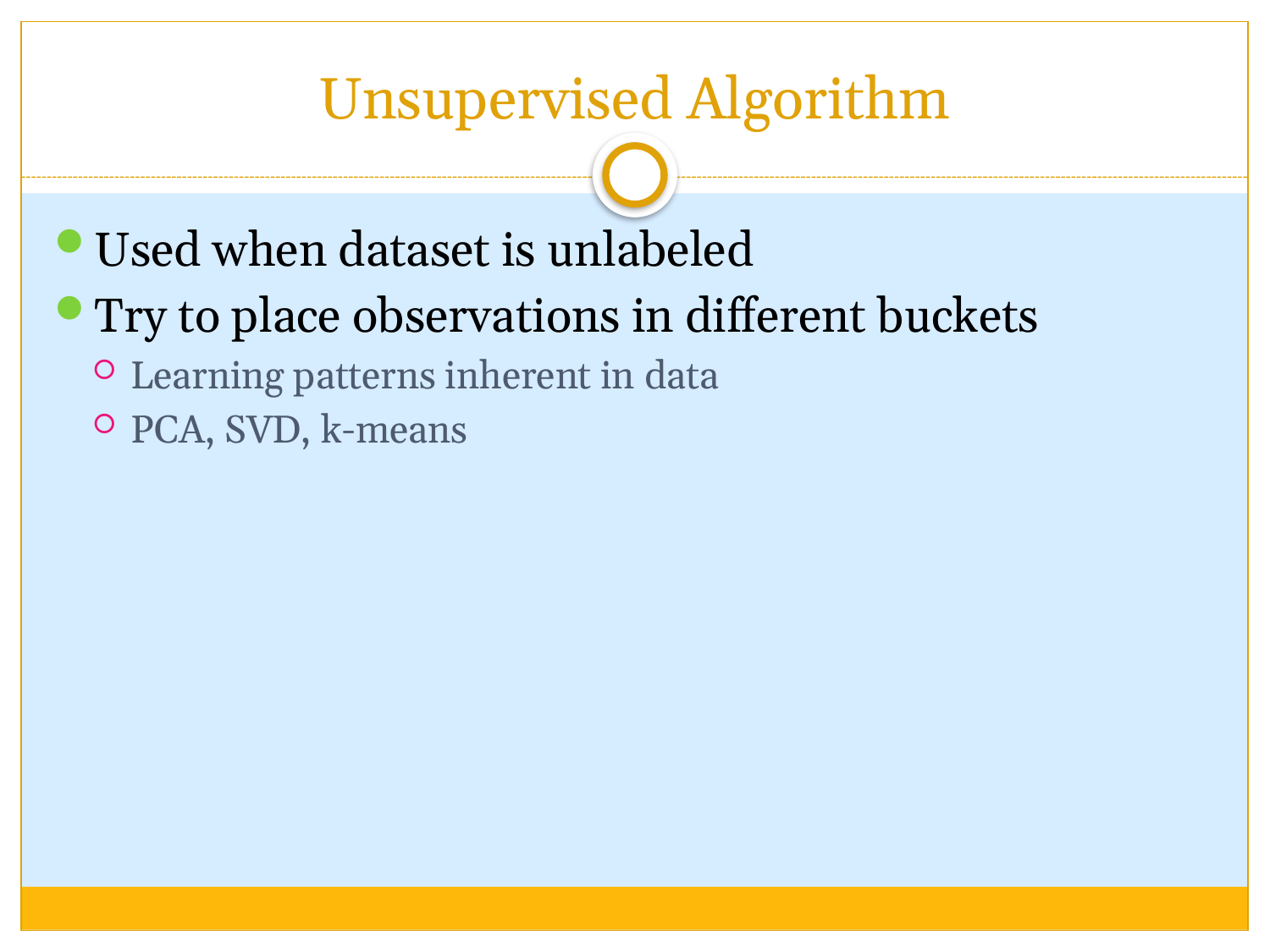

# Unsupervised Algorithm
Used when dataset is unlabeled
Try to place observations in different buckets
Learning patterns inherent in data
PCA, SVD, k-means